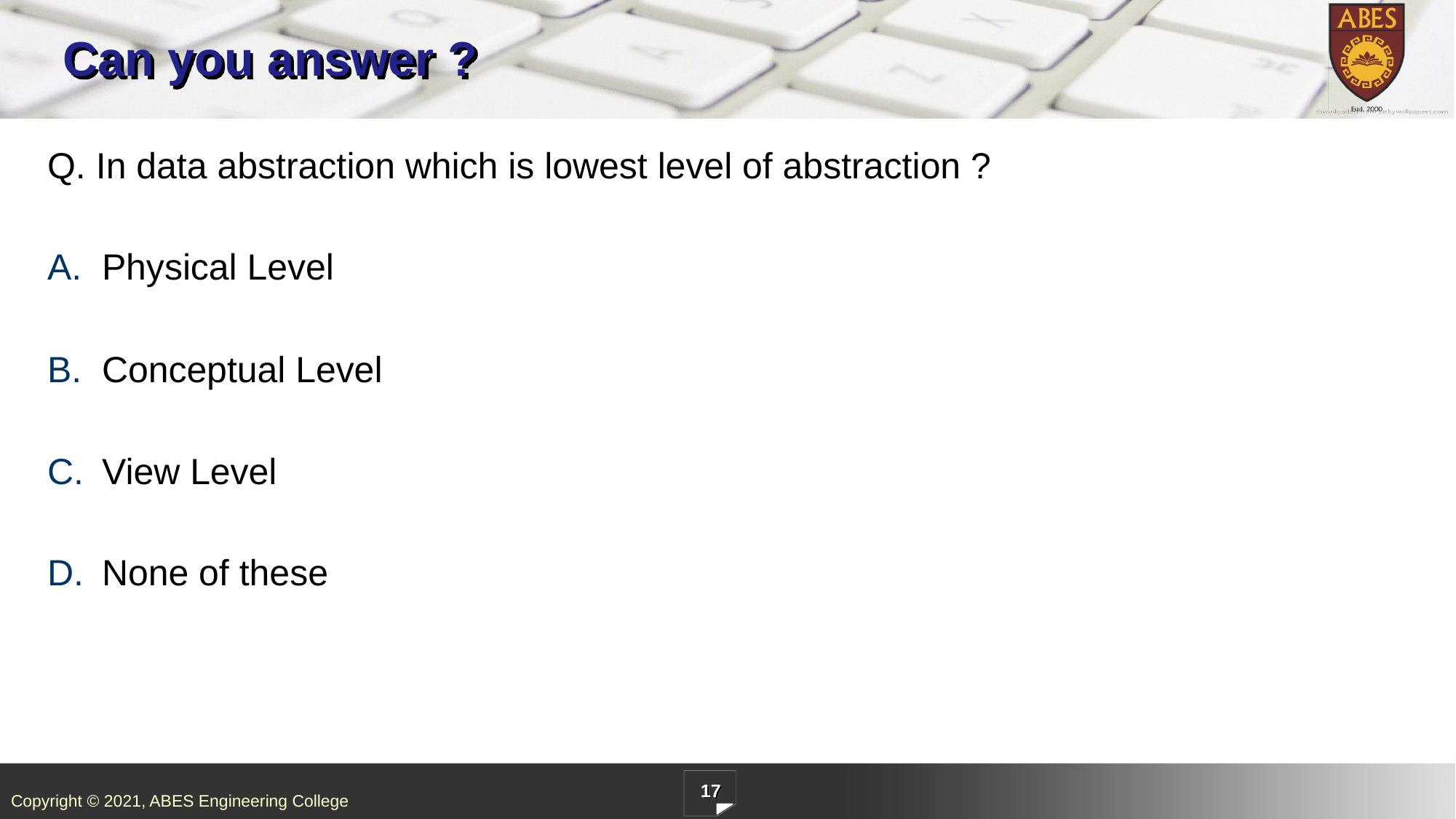

# Can you answer ?
Q. In data abstraction which is lowest level of abstraction ?

Physical Level

Conceptual Level

View Level

None of these

17